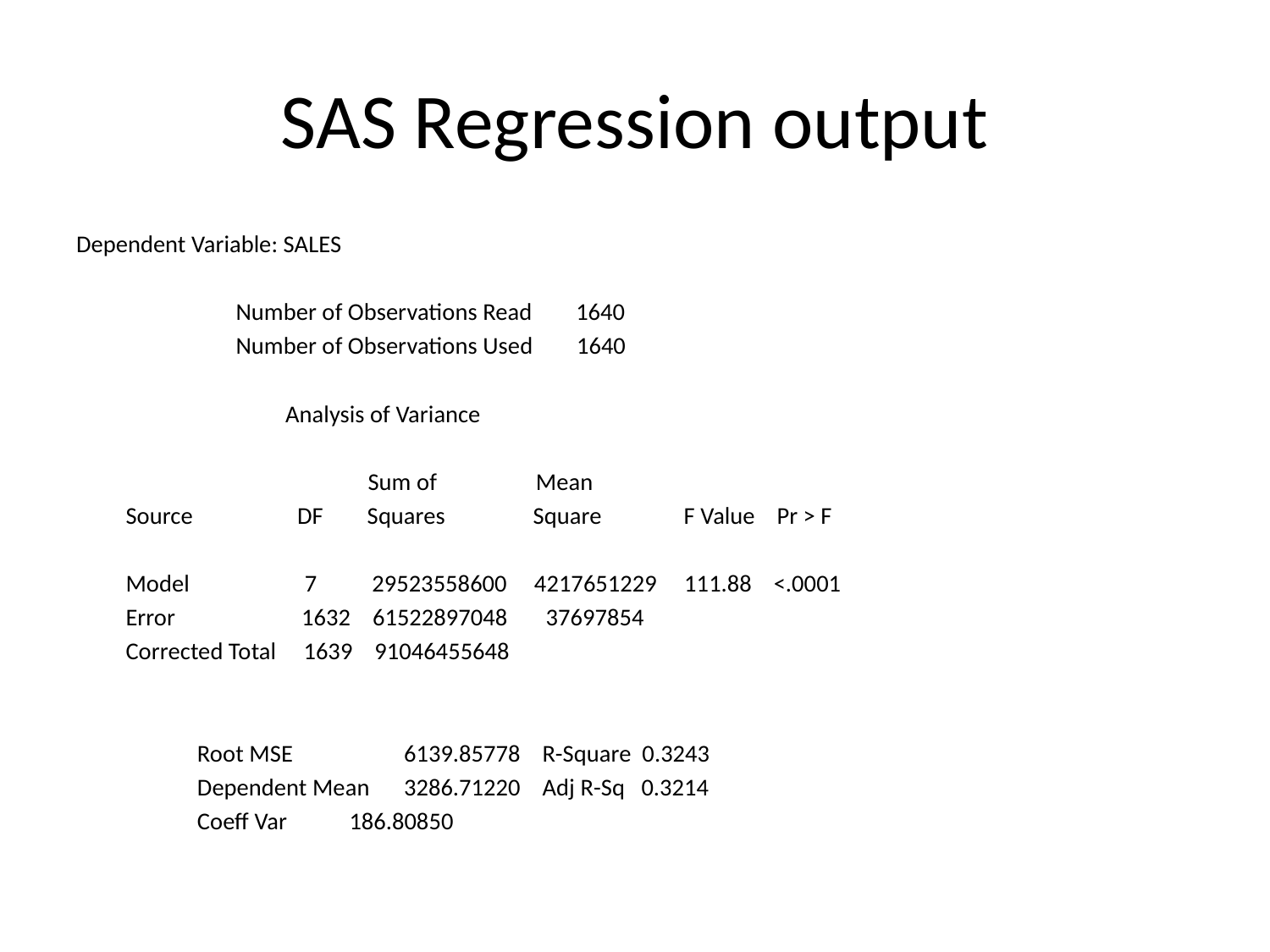

# SAS Regression output
Dependent Variable: SALES

                             Number of Observations Read        1640
                             Number of Observations Used        1640

                                      Analysis of Variance

                                                     Sum of                  Mean
         Source                   DF        Squares                Square               F Value    Pr > F

         Model                     7          29523558600     4217651229     111.88    <.0001
         Error                       1632    61522897048       37697854
         Corrected Total     1639    91046455648

                      Root MSE           	6139.85778    R-Square  0.3243
                      Dependent Mean     	3286.71220    Adj R-Sq   0.3214
                      Coeff Var           	186.80850